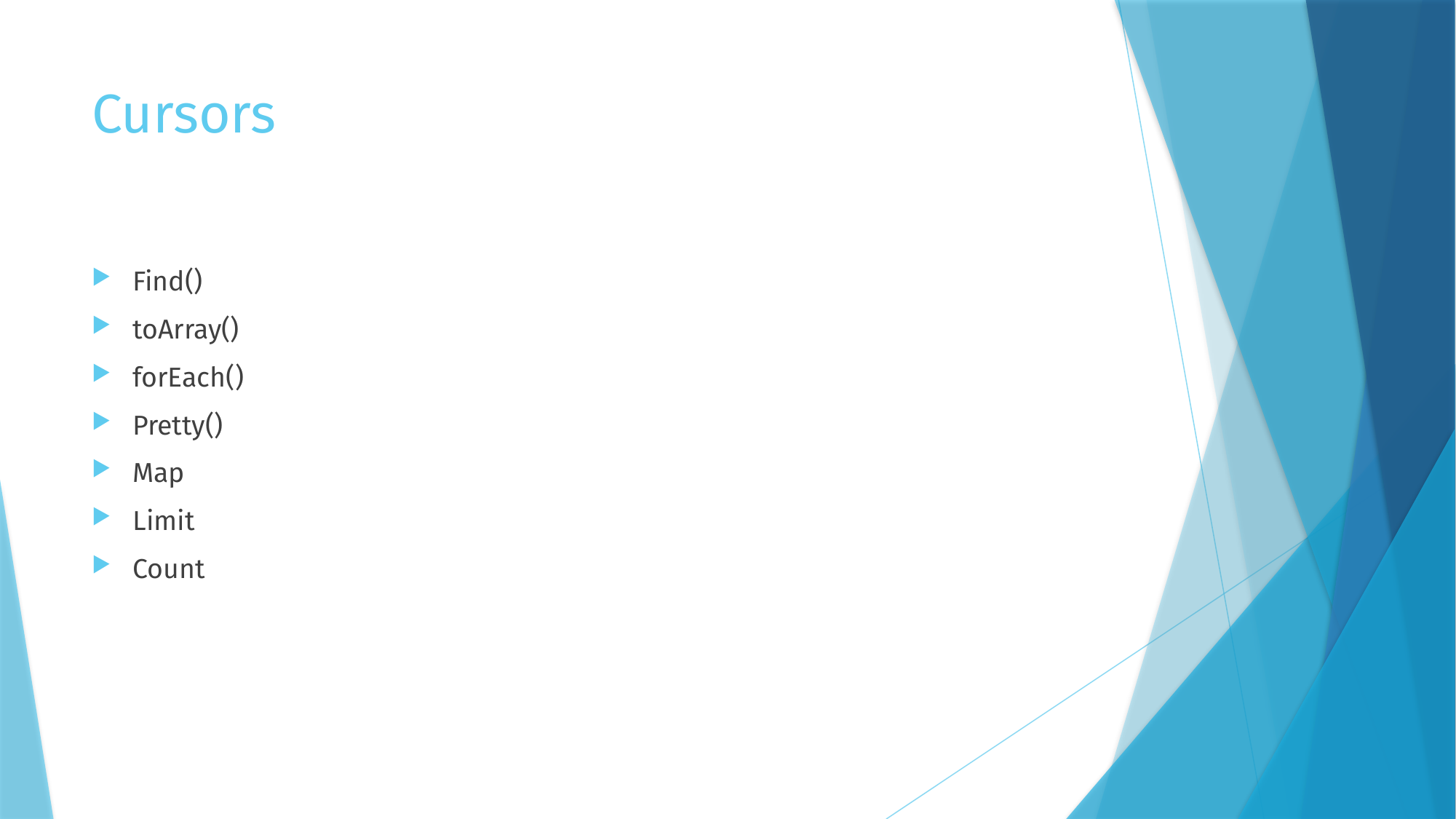

# Cursors
Find()
toArray()
forEach()
Pretty()
Map
Limit
Count